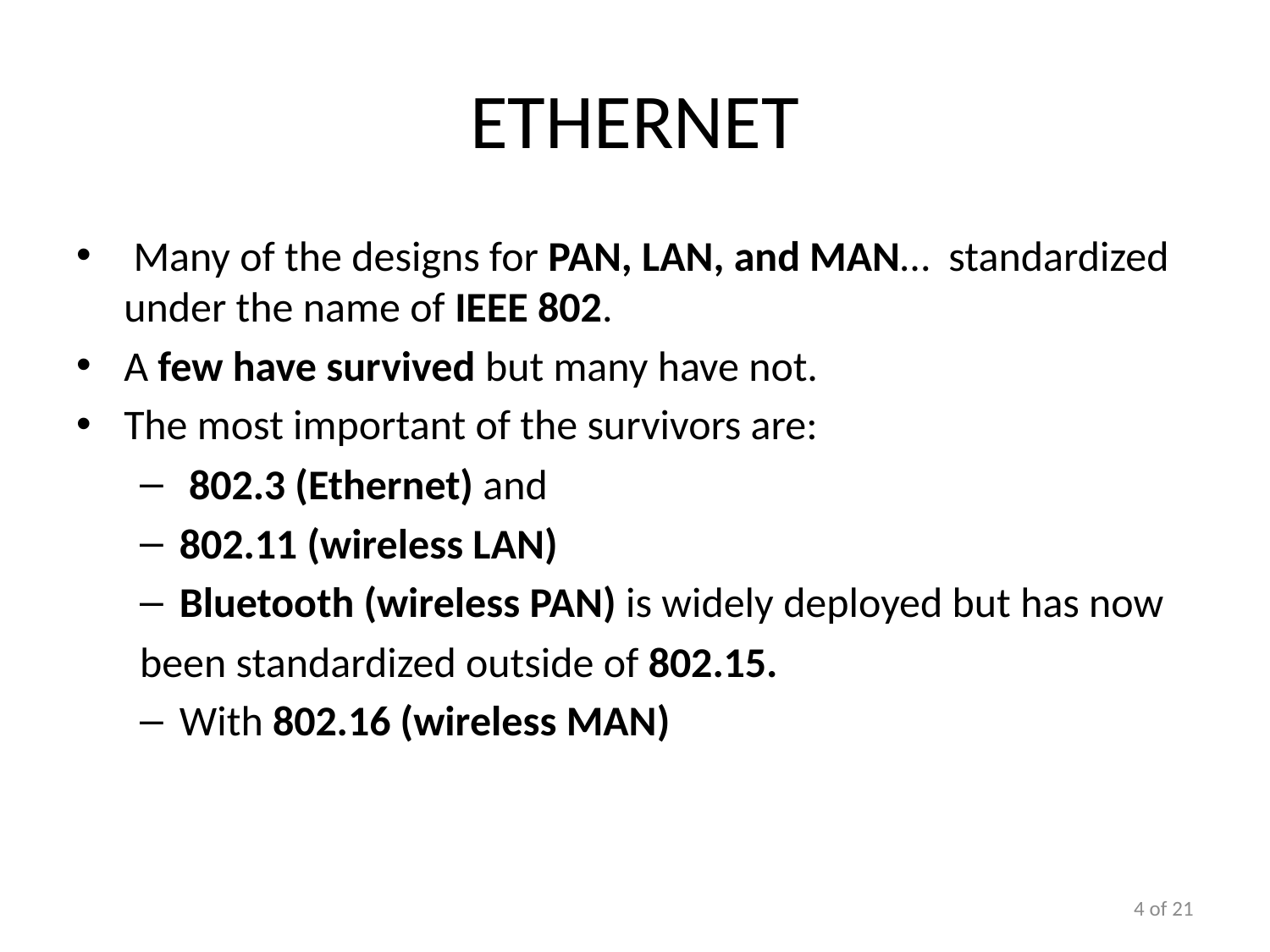

# Ethernet
 Many of the designs for PAN, LAN, and MAN…  standardized under the name of IEEE 802.
A few have survived but many have not.
The most important of the survivors are:
 802.3 (Ethernet) and
802.11 (wireless LAN)
Bluetooth (wireless PAN) is widely deployed but has now
been standardized outside of 802.15.
With 802.16 (wireless MAN)

4 of 21